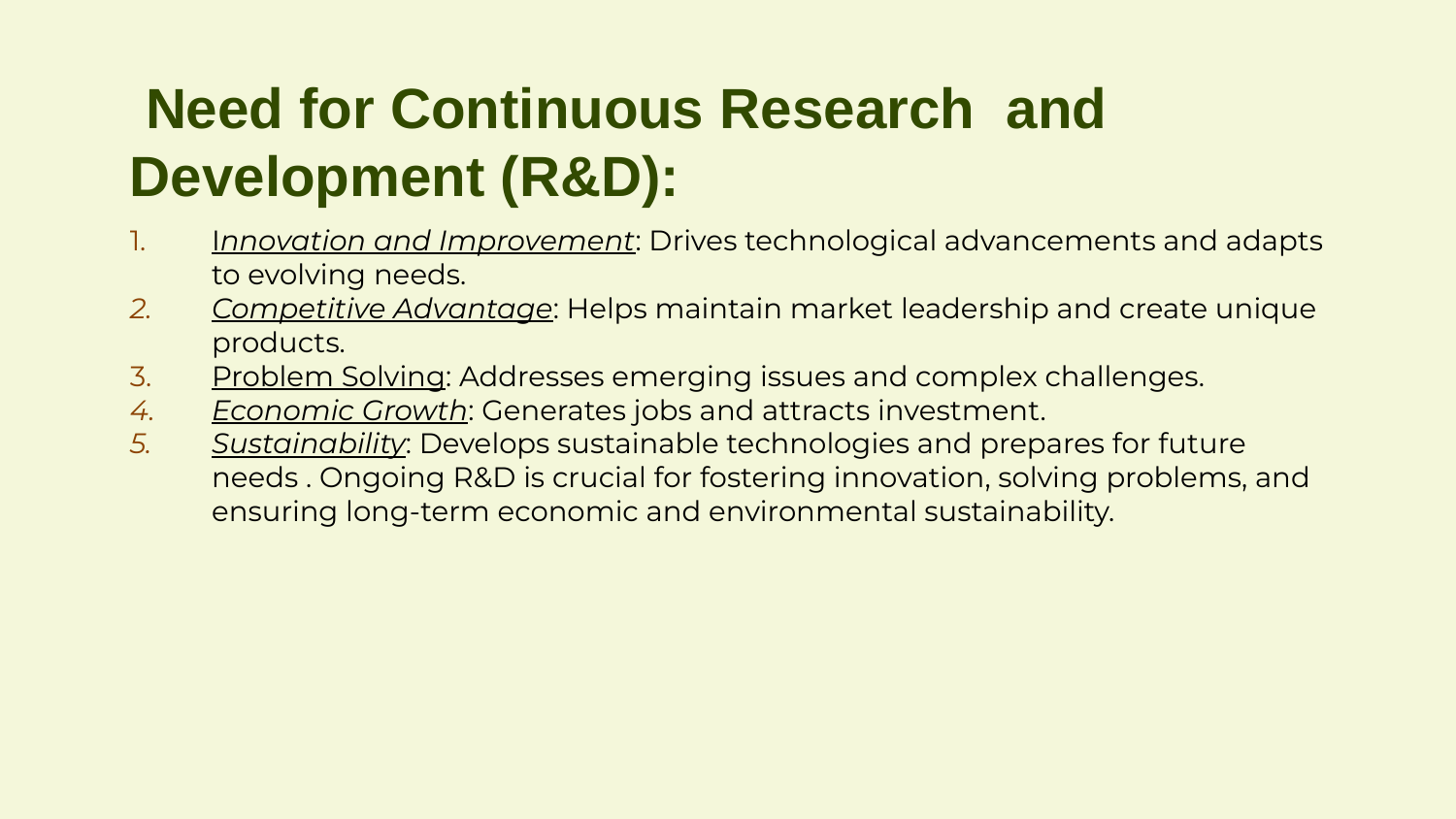

# Need for Continuous Research  and  Development (R&D):
Innovation and Improvement: Drives technological advancements and adapts to evolving needs.
Competitive Advantage: Helps maintain market leadership and create unique products.
Problem Solving: Addresses emerging issues and complex challenges.
Economic Growth: Generates jobs and attracts investment.
Sustainability: Develops sustainable technologies and prepares for future needs . Ongoing R&D is crucial for fostering innovation, solving problems, and ensuring long-term economic and environmental sustainability.